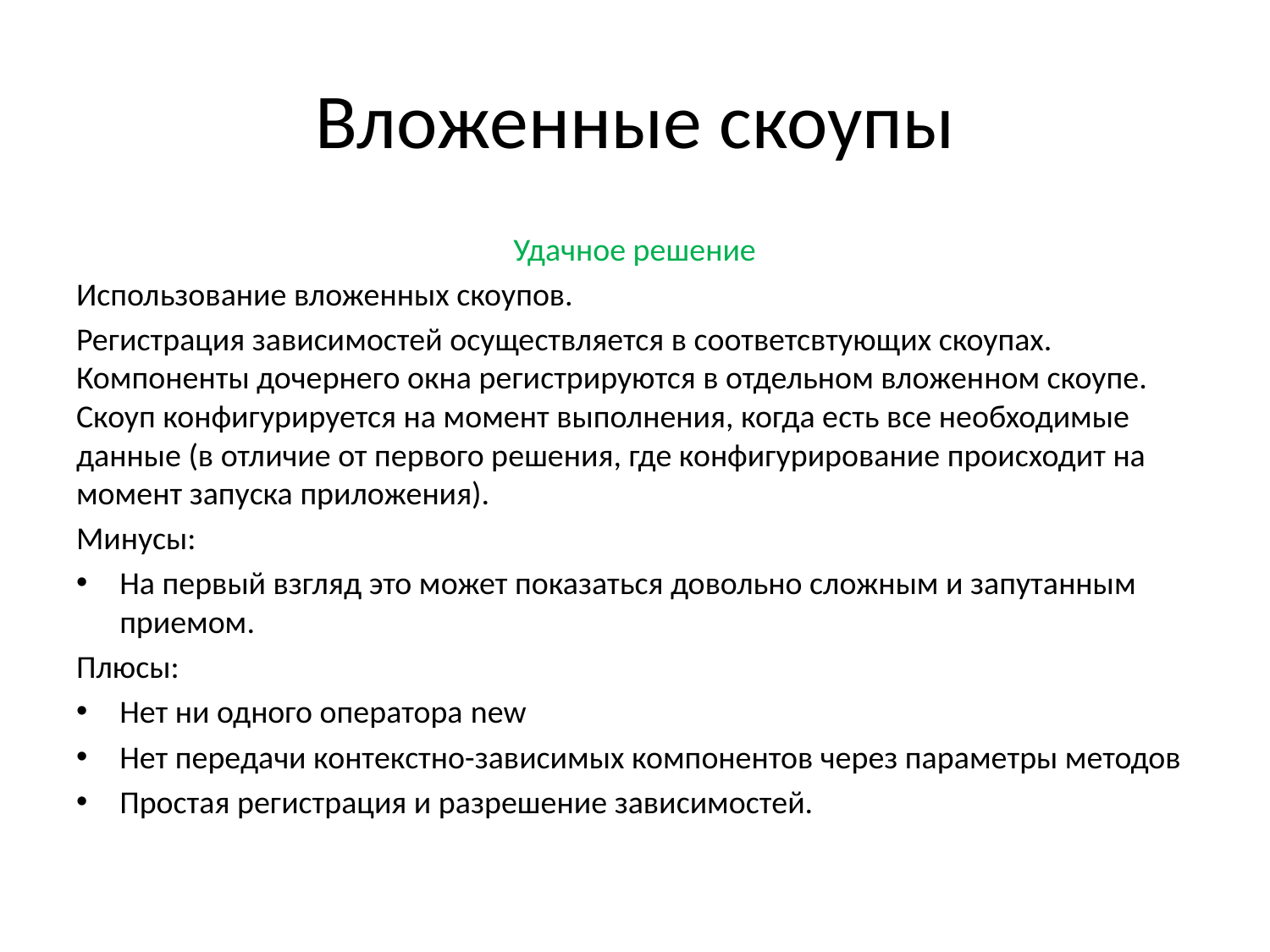

# Вложенные скоупы
Удачное решение
Использование вложенных скоупов.
Регистрация зависимостей осуществляется в соответсвтующих скоупах. Компоненты дочернего окна регистрируются в отдельном вложенном скоупе. Скоуп конфигурируется на момент выполнения, когда есть все необходимые данные (в отличие от первого решения, где конфигурирование происходит на момент запуска приложения).
Минусы:
На первый взгляд это может показаться довольно сложным и запутанным приемом.
Плюсы:
Нет ни одного оператора new
Нет передачи контекстно-зависимых компонентов через параметры методов
Простая регистрация и разрешение зависимостей.